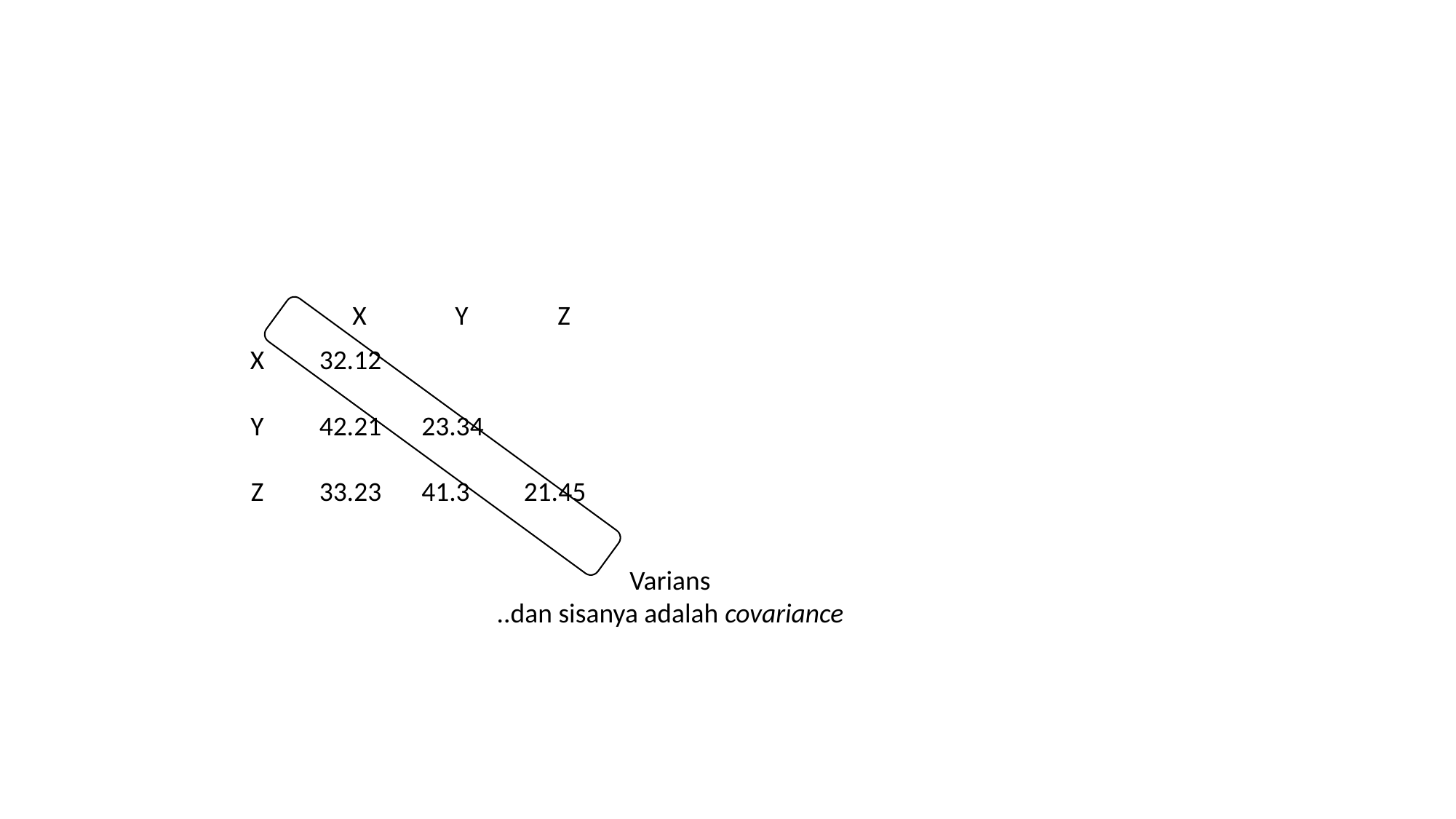

|  | X | Y | Z |
| --- | --- | --- | --- |
| X | 32.12 |  |  |
| Y | 42.21 | 23.34 |  |
| Z | 33.23 | 41.3 | 21.45 |

Varians
..dan sisanya adalah covariance